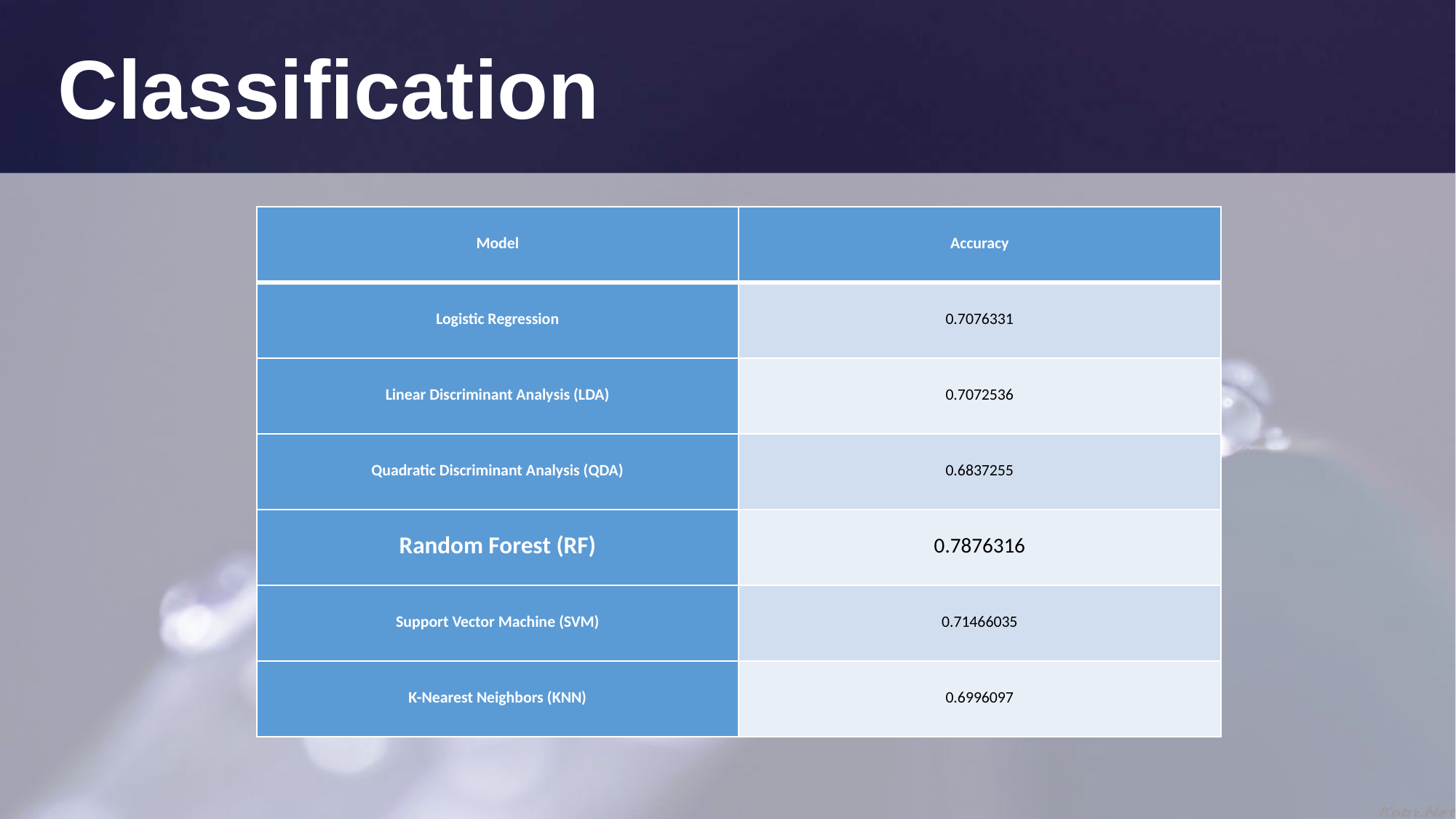

Classification

| Model | Accuracy |
| --- | --- |
| Logistic Regression | 0.7076331 |
| Linear Discriminant Analysis (LDA) | 0.7072536 |
| Quadratic Discriminant Analysis (QDA) | 0.6837255 |
| Random Forest (RF) | 0.7876316 |
| Support Vector Machine (SVM) | 0.71466035 |
| K-Nearest Neighbors (KNN) | 0.6996097 |